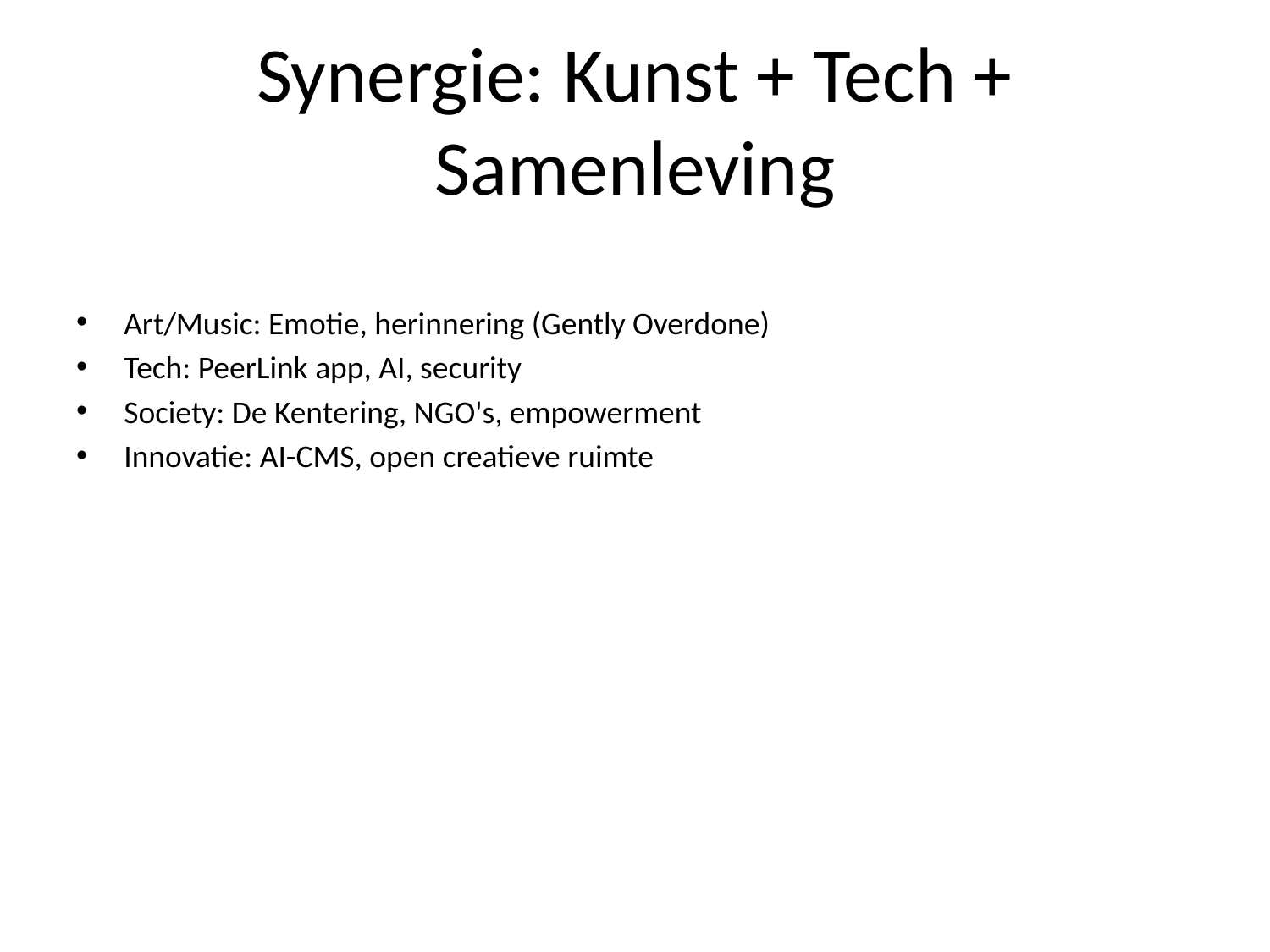

# Synergie: Kunst + Tech + Samenleving

Art/Music: Emotie, herinnering (Gently Overdone)
Tech: PeerLink app, AI, security
Society: De Kentering, NGO's, empowerment
Innovatie: AI-CMS, open creatieve ruimte